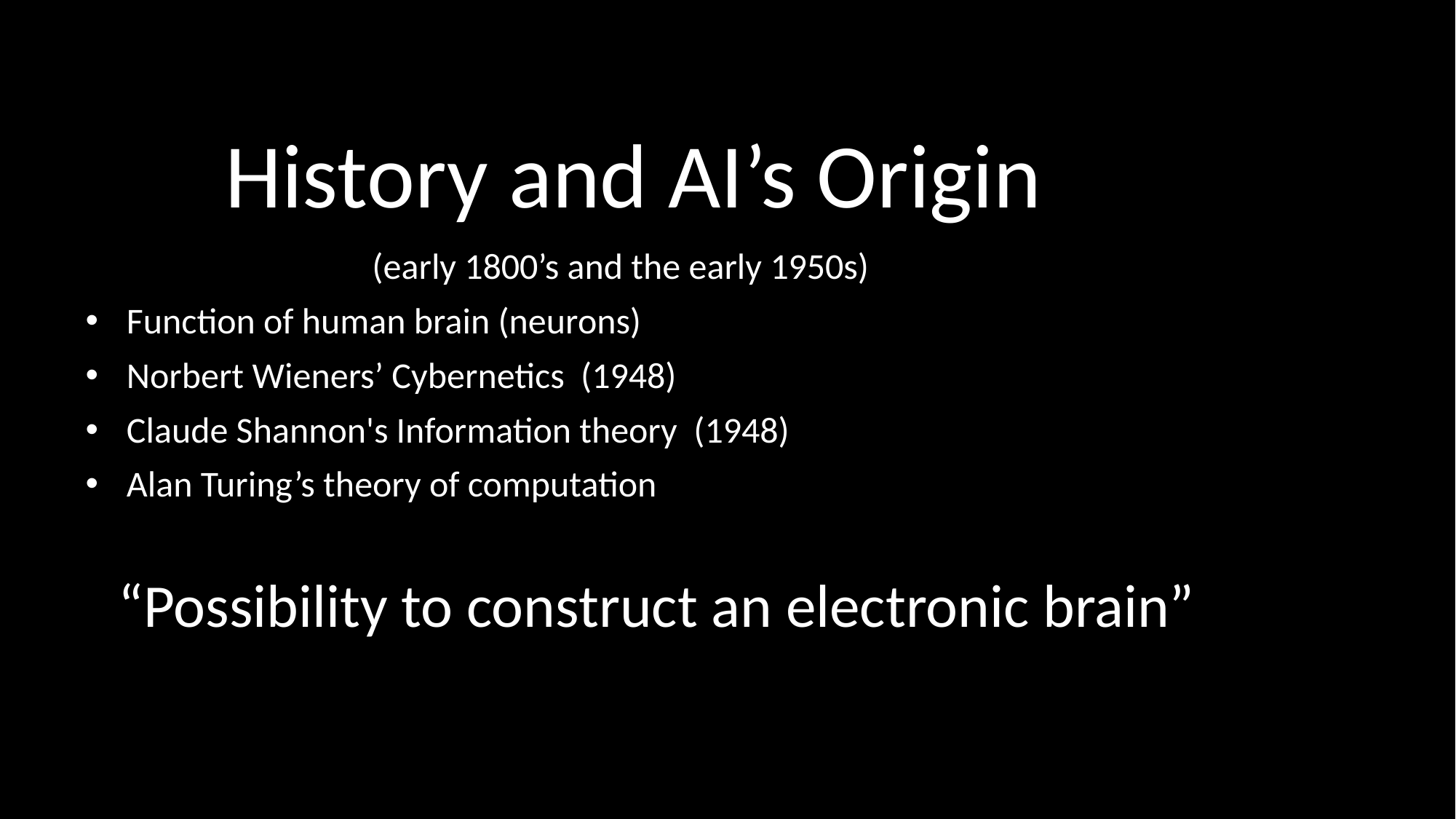

# History and AI’s Origin
                                   (early 1800’s and the early 1950s)
Function of human brain (neurons)
Norbert Wieners’ Cybernetics  (1948)
Claude Shannon's Information theory  (1948)
Alan Turing’s theory of computation

    “Possibility to construct an electronic brain”